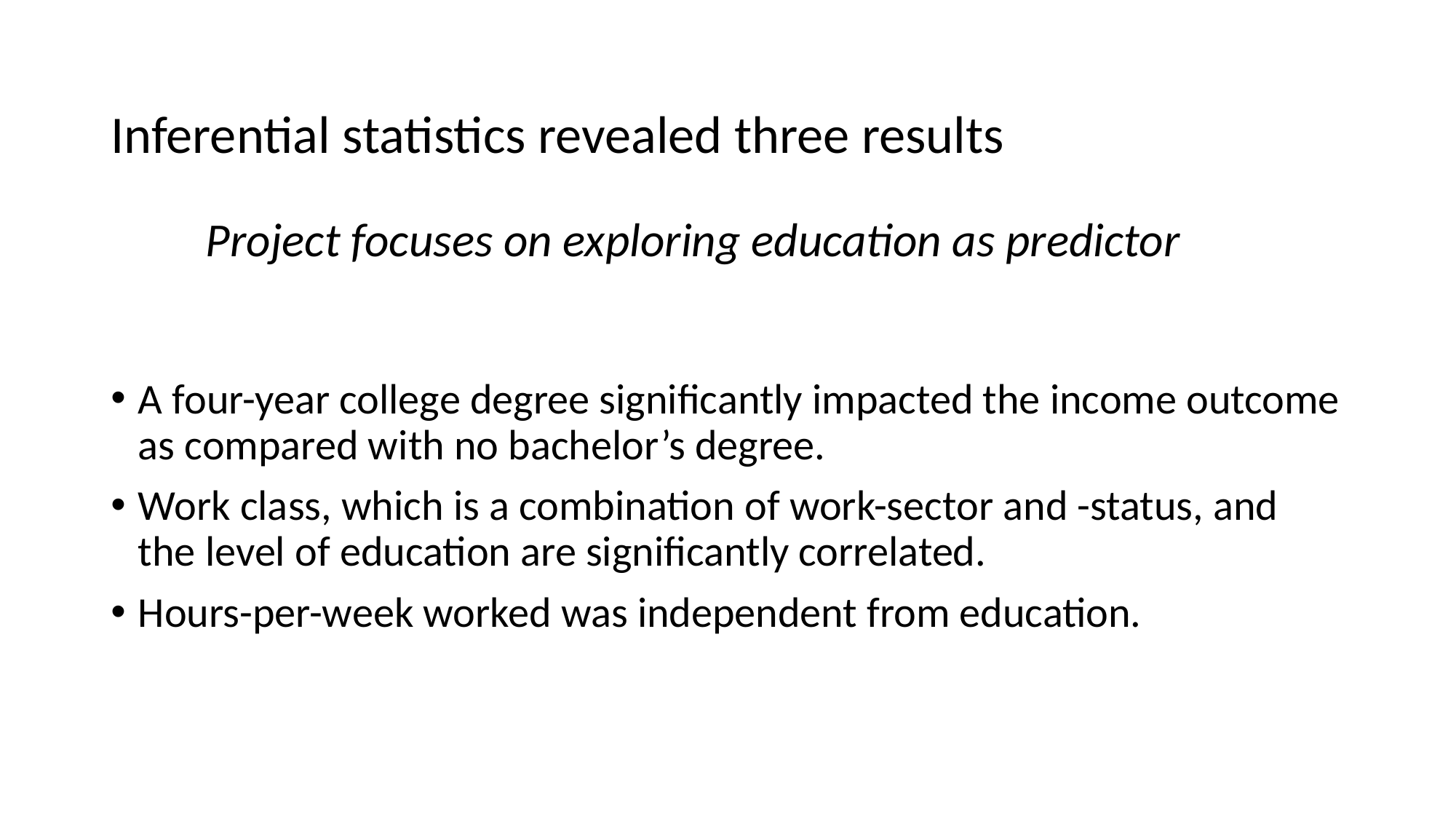

# Inferential statistics revealed three results Project focuses on exploring education as predictor
A four-year college degree significantly impacted the income outcome as compared with no bachelor’s degree.
Work class, which is a combination of work-sector and -status, and the level of education are significantly correlated.
Hours-per-week worked was independent from education.